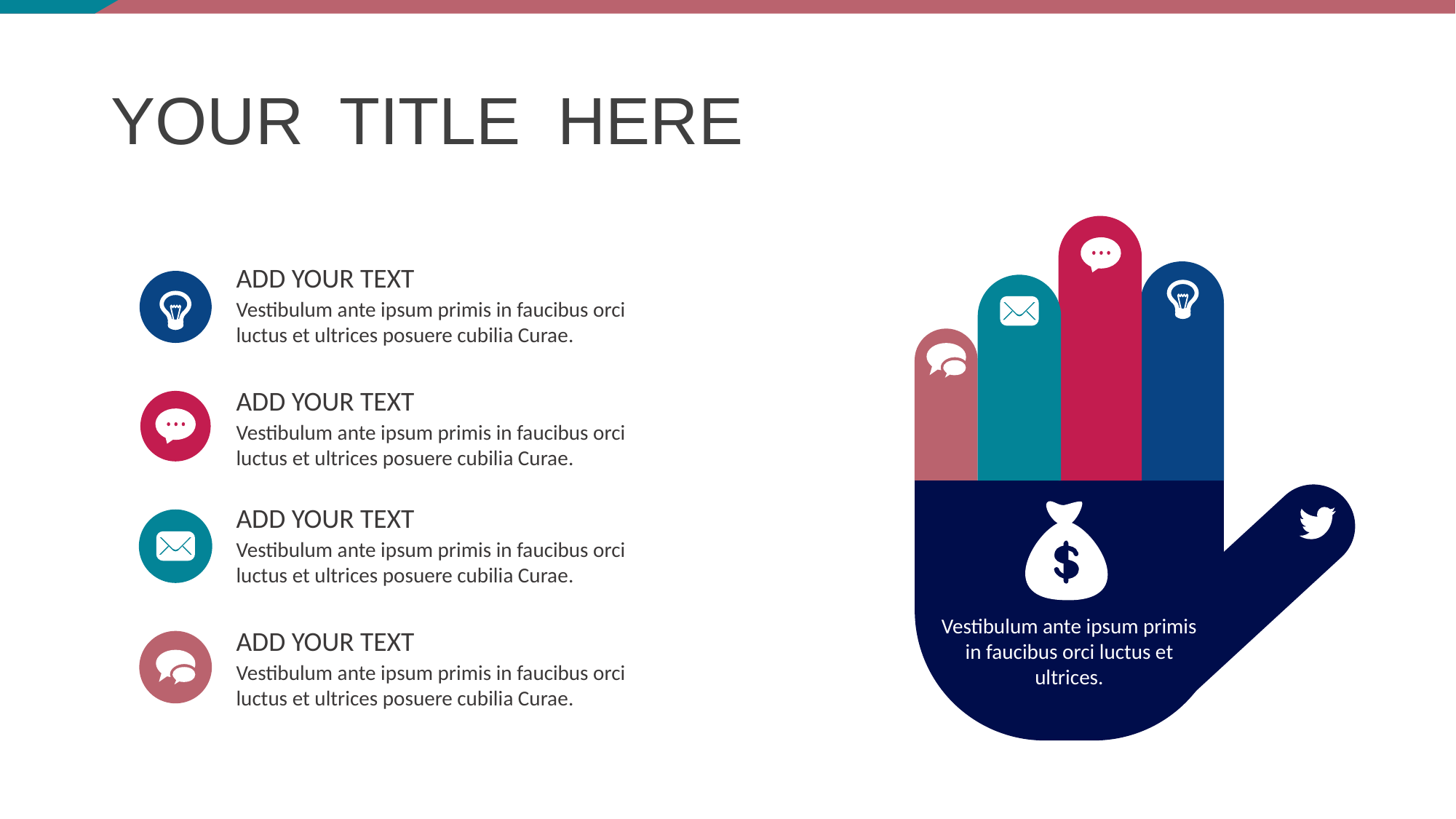

# Your  Title  Here

ADD YOUR TEXT

Vestibulum ante ipsum primis in faucibus orci luctus et ultrices posuere cubilia Curae.

ADD YOUR TEXT

Vestibulum ante ipsum primis in faucibus orci luctus et ultrices posuere cubilia Curae.

ADD YOUR TEXT

Vestibulum ante ipsum primis in faucibus orci luctus et ultrices posuere cubilia Curae.

Vestibulum ante ipsum primis in faucibus orci luctus et ultrices.
ADD YOUR TEXT

Vestibulum ante ipsum primis in faucibus orci luctus et ultrices posuere cubilia Curae.